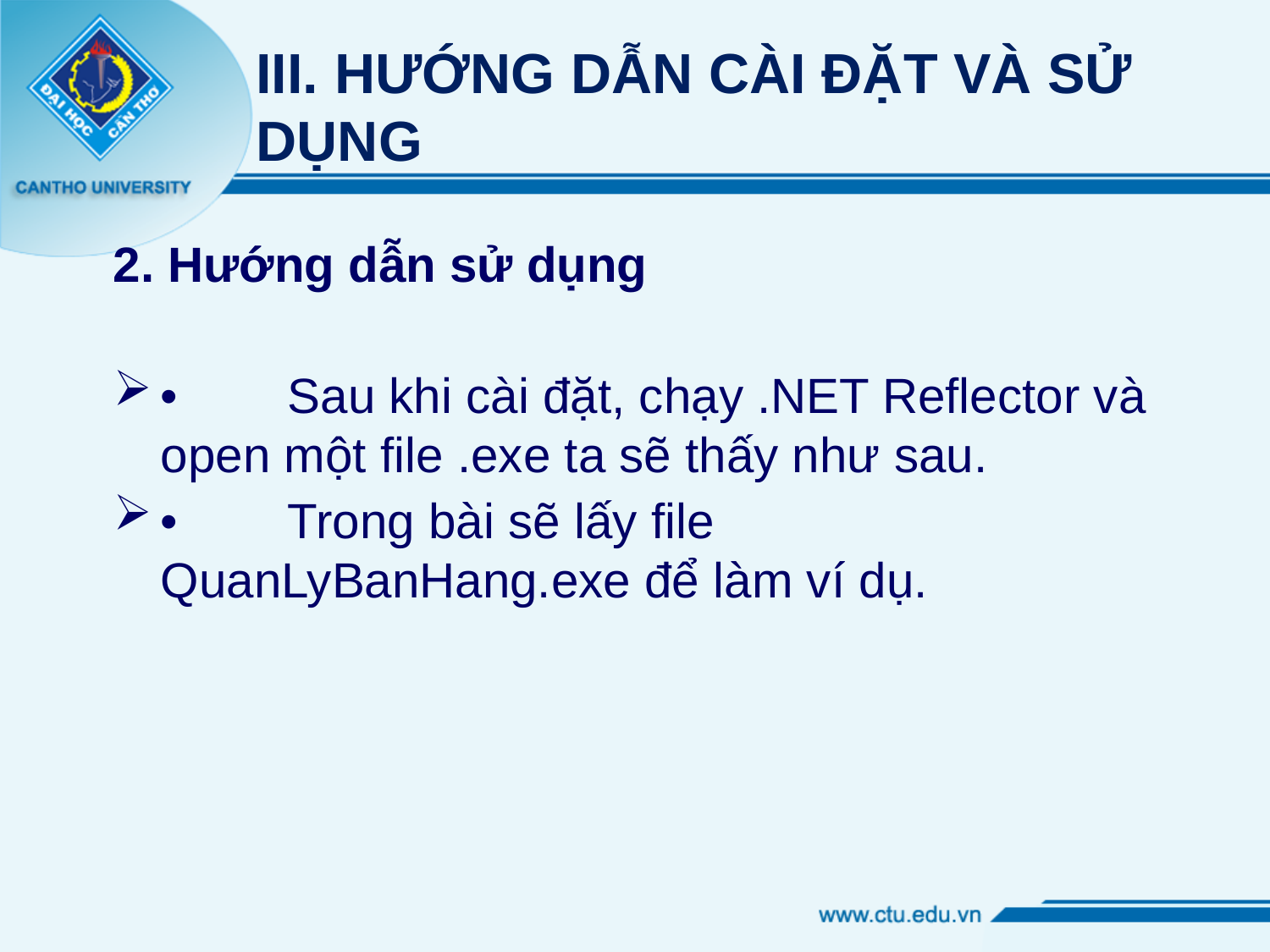

# III. HƯỚNG DẪN CÀI ĐẶT VÀ SỬ DỤNG
2. Hướng dẫn sử dụng

•	Sau khi cài đặt, chạy .NET Reflector và open một file .exe ta sẽ thấy như sau.
•	Trong bài sẽ lấy file QuanLyBanHang.exe để làm ví dụ.